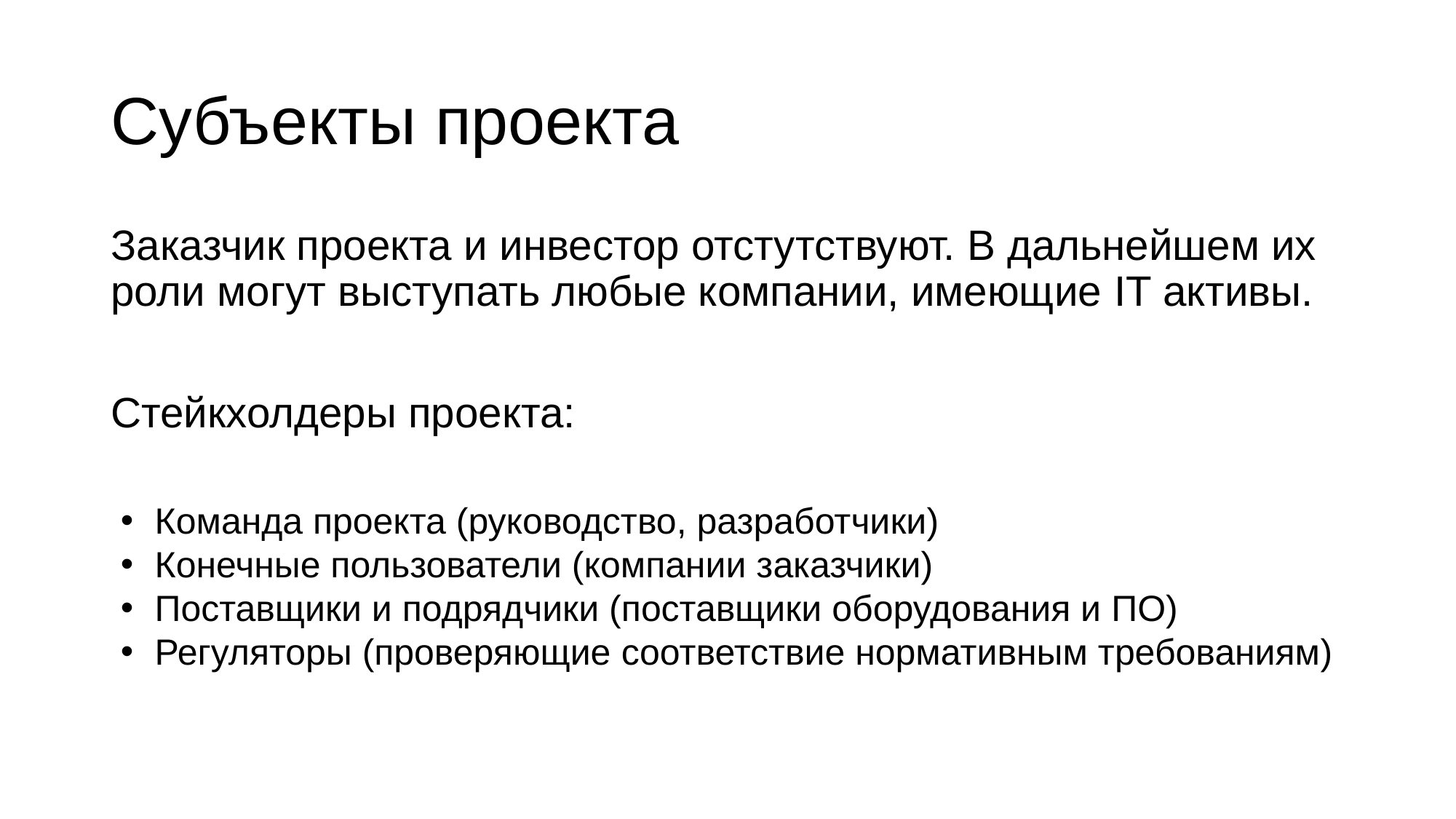

# Субъекты проекта
Заказчик проекта и инвестор отстутствуют. В дальнейшем их роли могут выступать любые компании, имеющие IT активы.

Стейкхолдеры проекта:

Команда проекта (руководство, разработчики)
Конечные пользователи (компании заказчики)
Поставщики и подрядчики (поставщики оборудования и ПО)
Регуляторы (проверяющие соответствие нормативным требованиям)